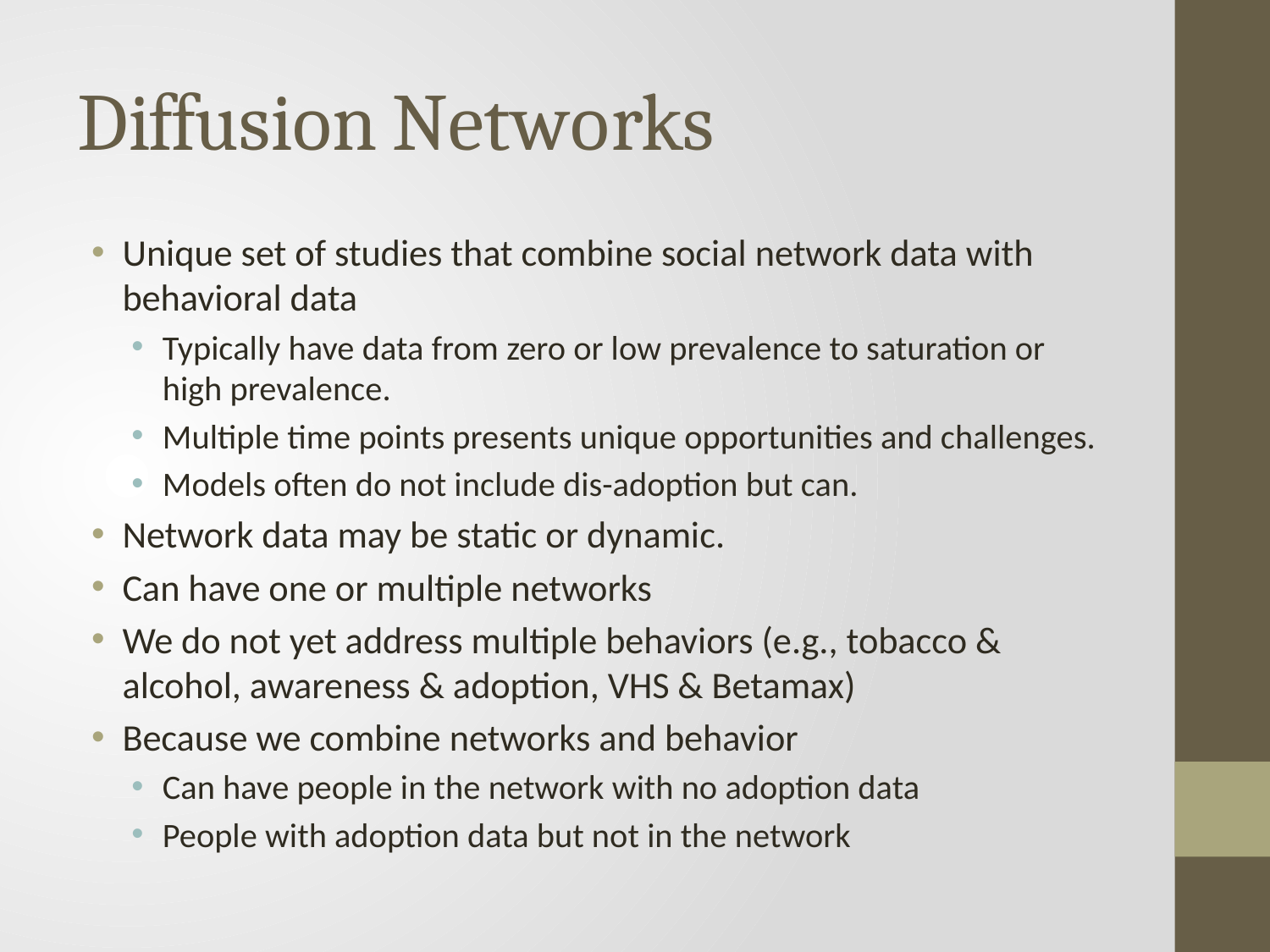

# Diffusion Networks
Unique set of studies that combine social network data with behavioral data
Typically have data from zero or low prevalence to saturation or high prevalence.
Multiple time points presents unique opportunities and challenges.
Models often do not include dis-adoption but can.
Network data may be static or dynamic.
Can have one or multiple networks
We do not yet address multiple behaviors (e.g., tobacco & alcohol, awareness & adoption, VHS & Betamax)
Because we combine networks and behavior
Can have people in the network with no adoption data
People with adoption data but not in the network